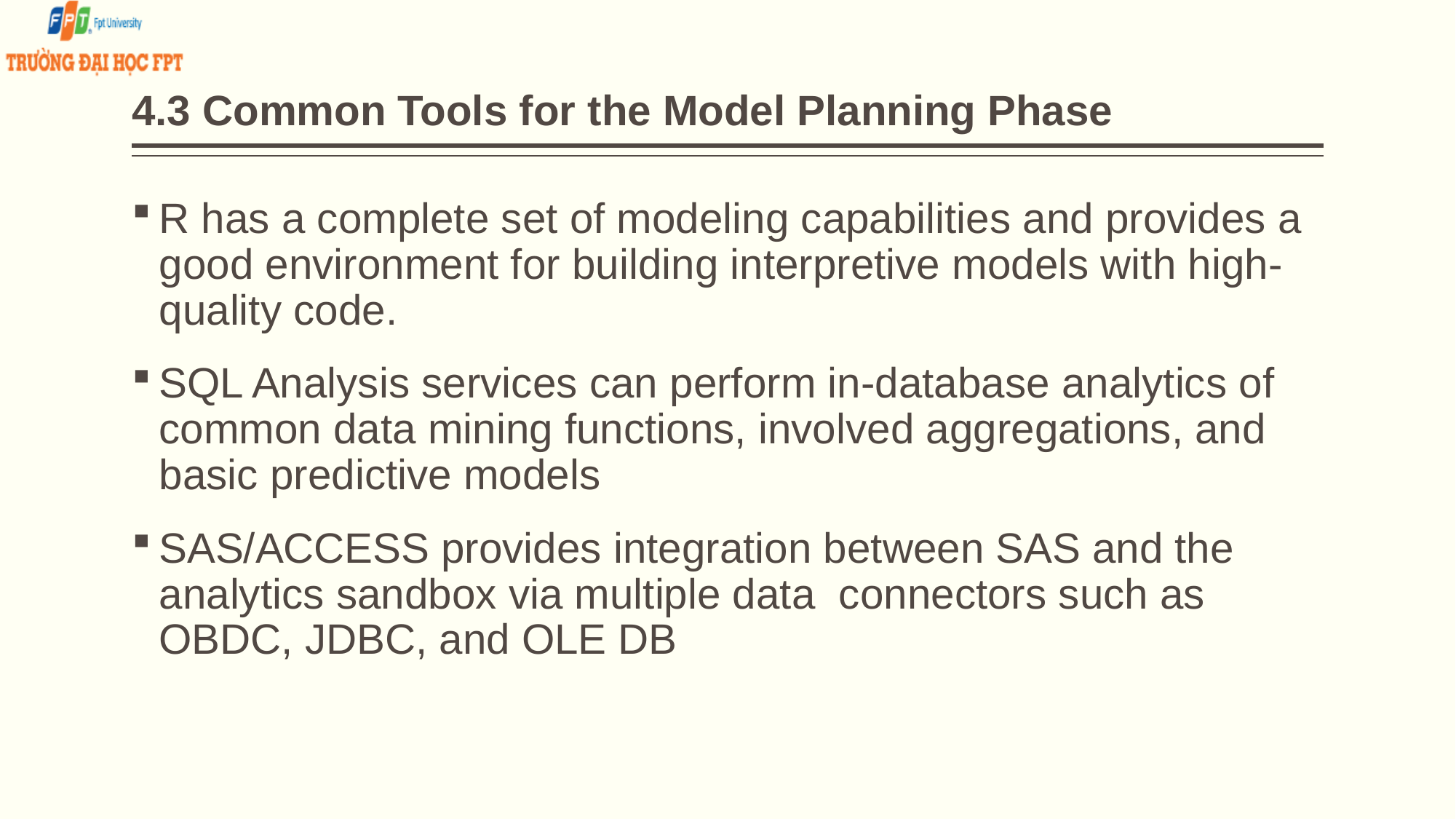

# 4.3 Common Tools for the Model Planning Phase
R has a complete set of modeling capabilities and provides a good environment for building interpretive models with high-quality code.
SQL Analysis services can perform in-database analytics of common data mining functions, involved aggregations, and basic predictive models
SAS/ACCESS provides integration between SAS and the analytics sandbox via multiple data  connectors such as OBDC, JDBC, and OLE DB